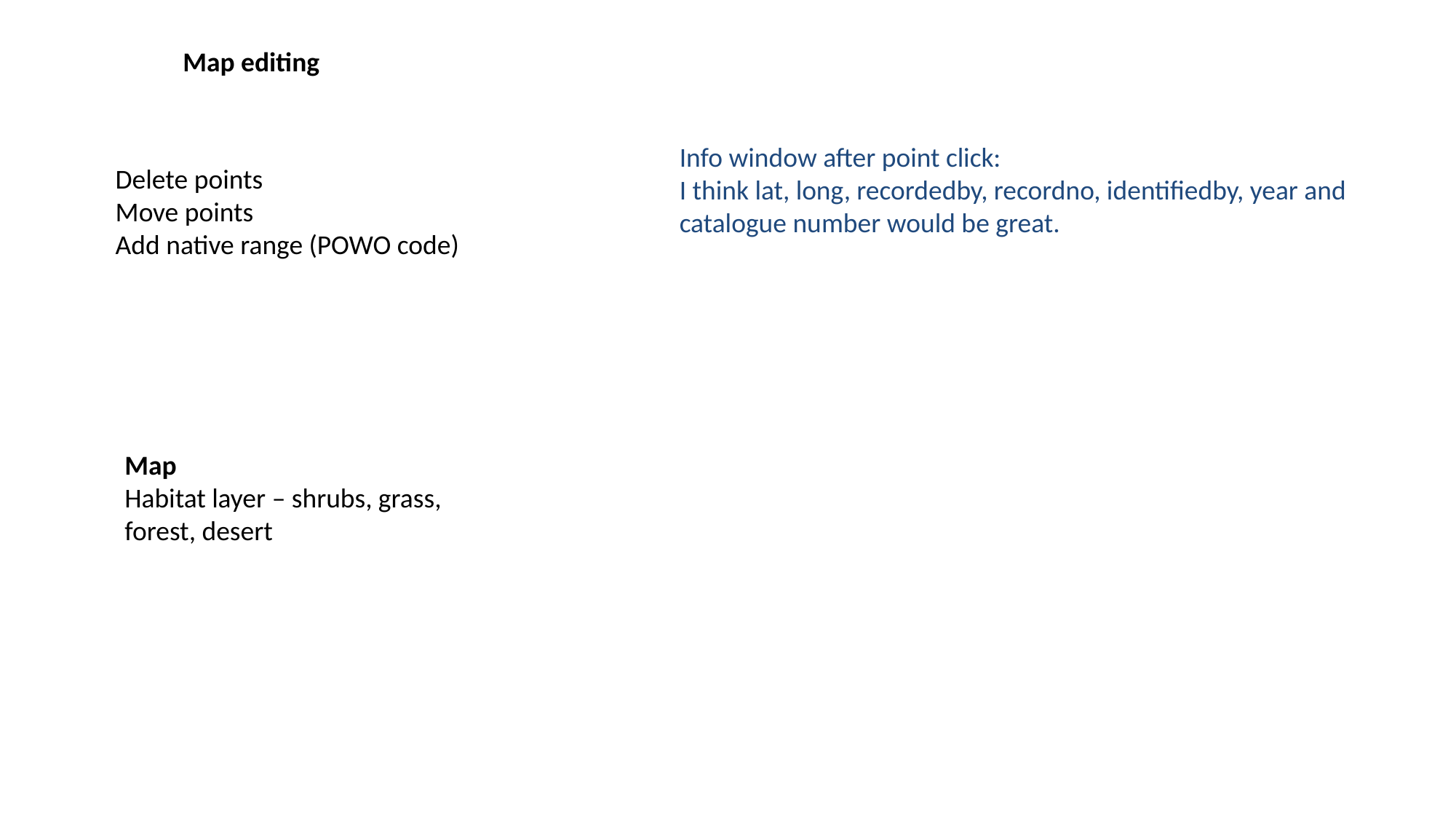

Map editing
Info window after point click:
I think lat, long, recordedby, recordno, identifiedby, year and catalogue number would be great.
Delete points
Move points
Add native range (POWO code)
Map
Habitat layer – shrubs, grass, forest, desert